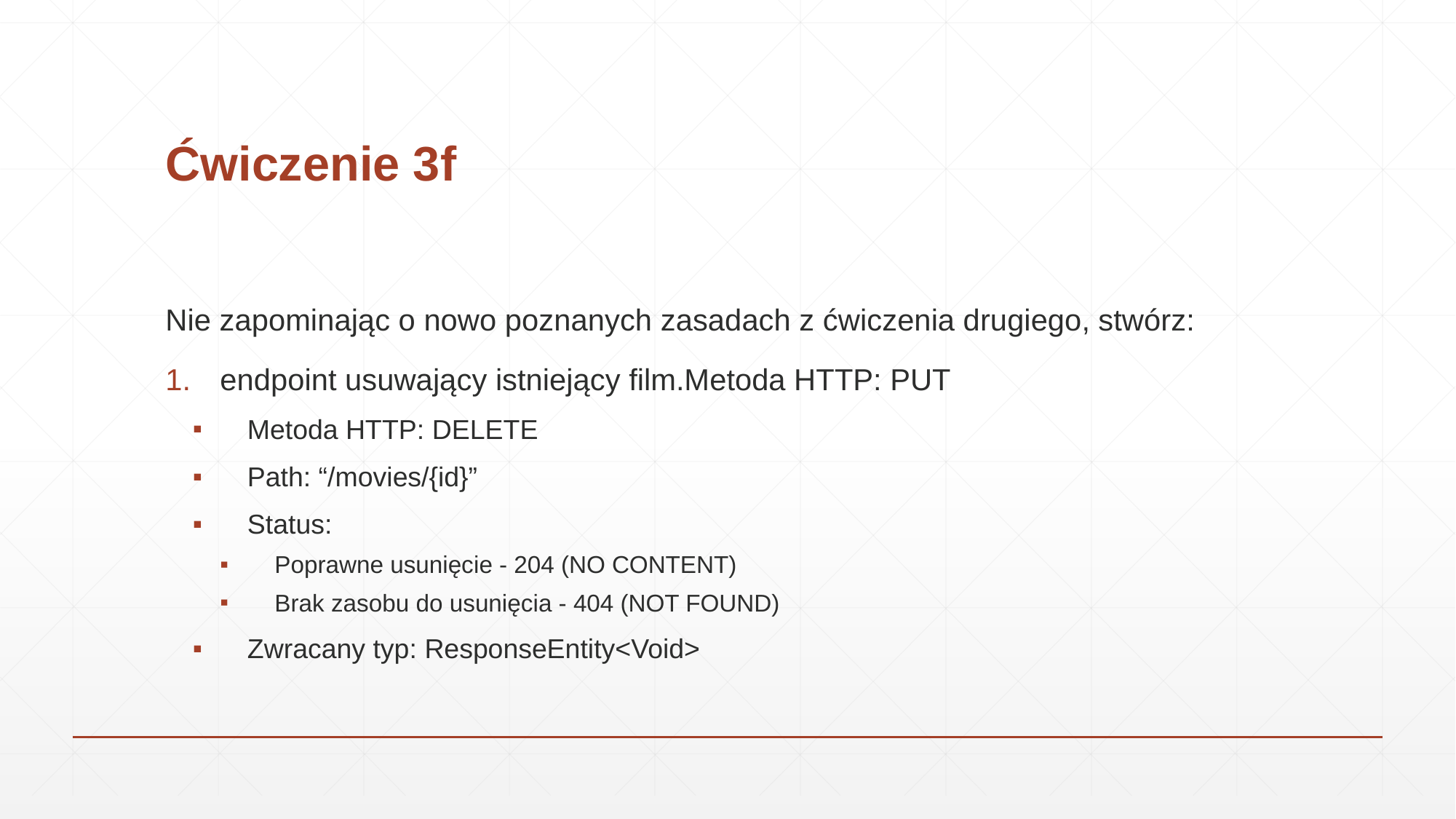

# Ćwiczenie 3f
Nie zapominając o nowo poznanych zasadach z ćwiczenia drugiego, stwórz:
endpoint usuwający istniejący film.Metoda HTTP: PUT
Metoda HTTP: DELETE
Path: “/movies/{id}”
Status:
Poprawne usunięcie - 204 (NO CONTENT)
Brak zasobu do usunięcia - 404 (NOT FOUND)
Zwracany typ: ResponseEntity<Void>